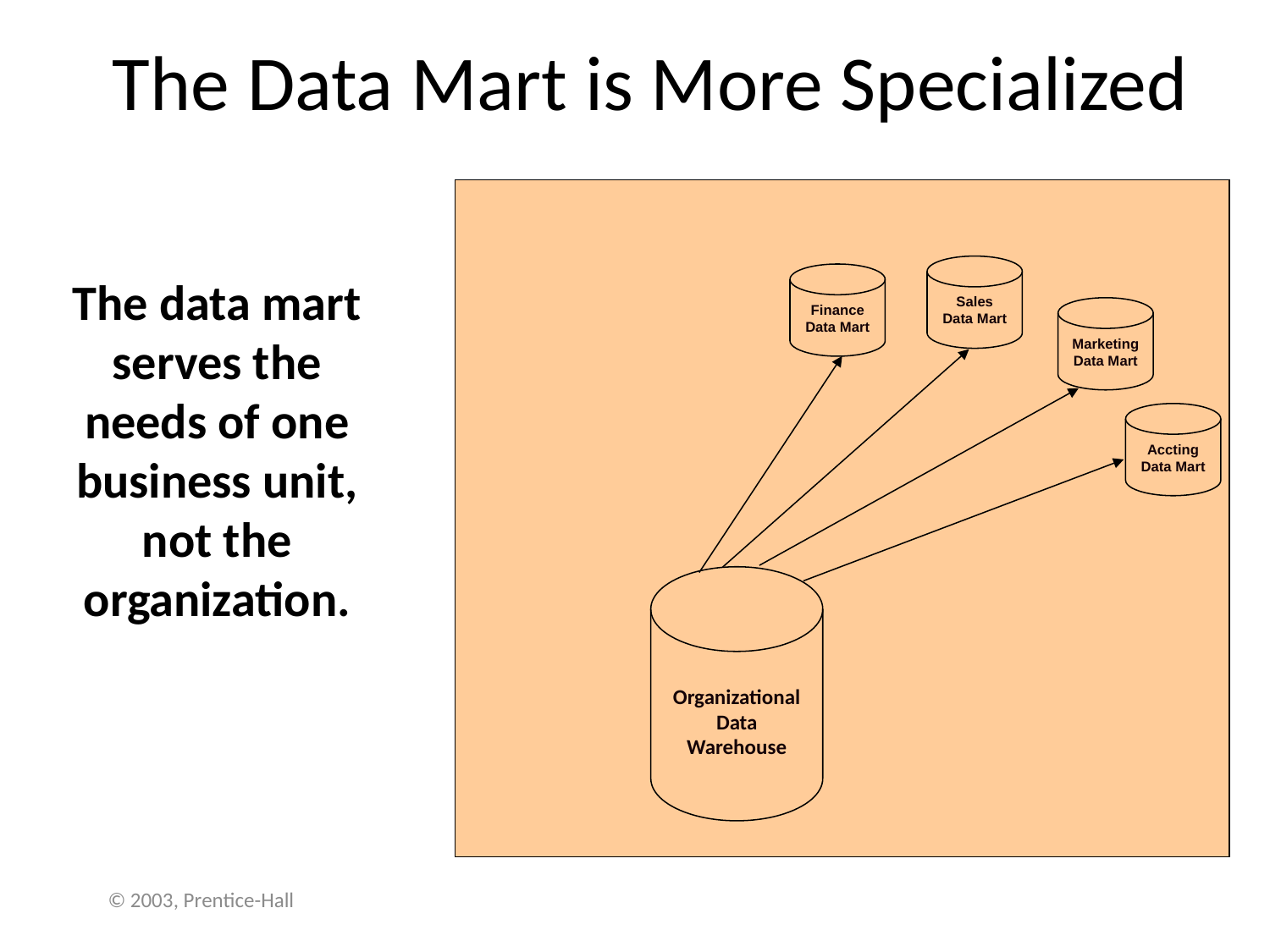

# The Data Mart is More Specialized

Sales
Data Mart
Finance
Data Mart
Marketing
Data Mart

Accting
Data Mart

Organizational
Data
Warehouse
The data mart serves the needs of one business unit, not the organization.
© 2003, Prentice-Hall